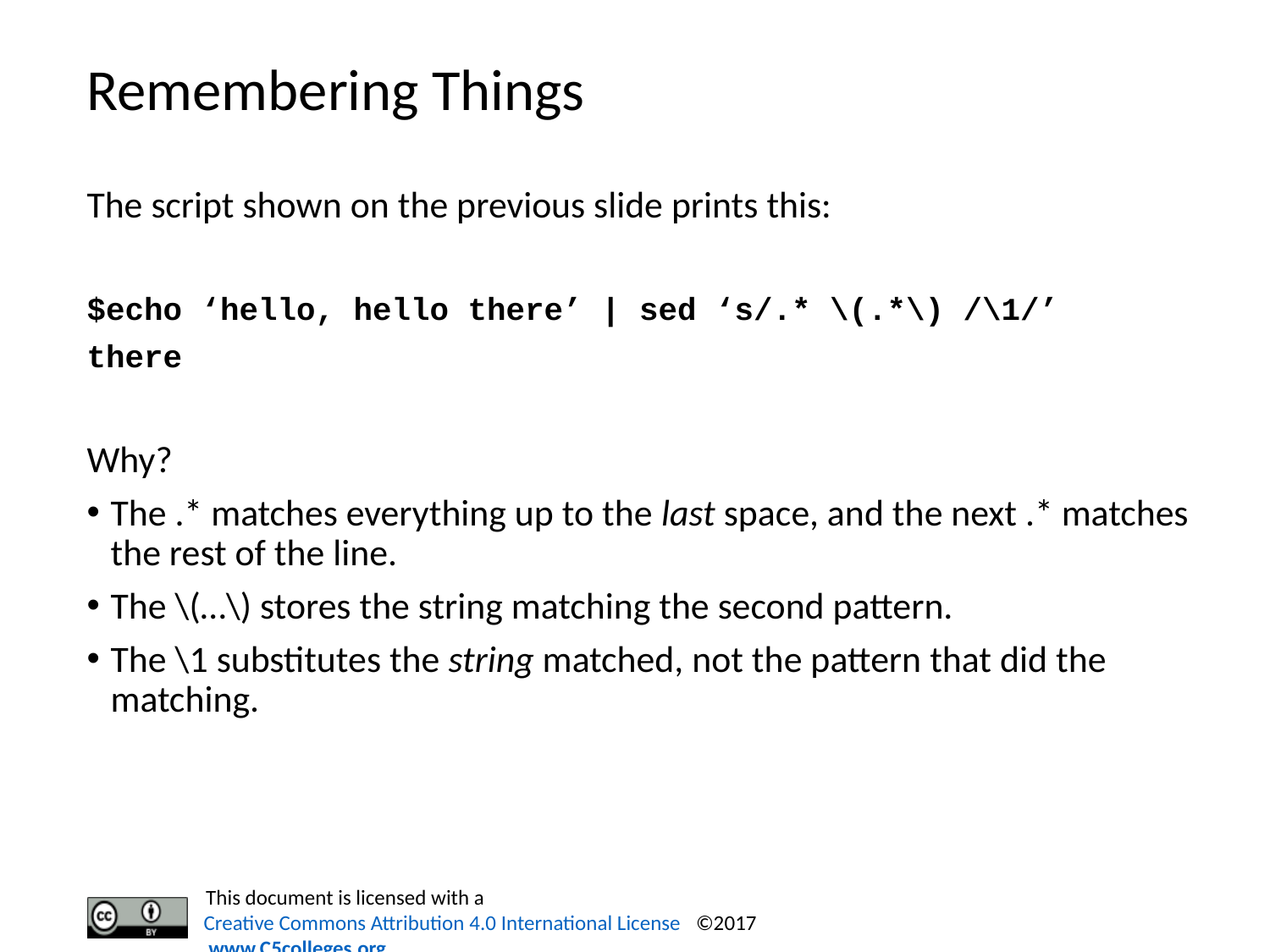

# Remembering Things
The script shown on the previous slide prints this:

$echo ‘hello, hello there’ | sed ‘s/.* \(.*\) /\1/’
there

Why?
The .* matches everything up to the last space, and the next .* matches the rest of the line.
The \(…\) stores the string matching the second pattern.
The \1 substitutes the string matched, not the pattern that did the matching.